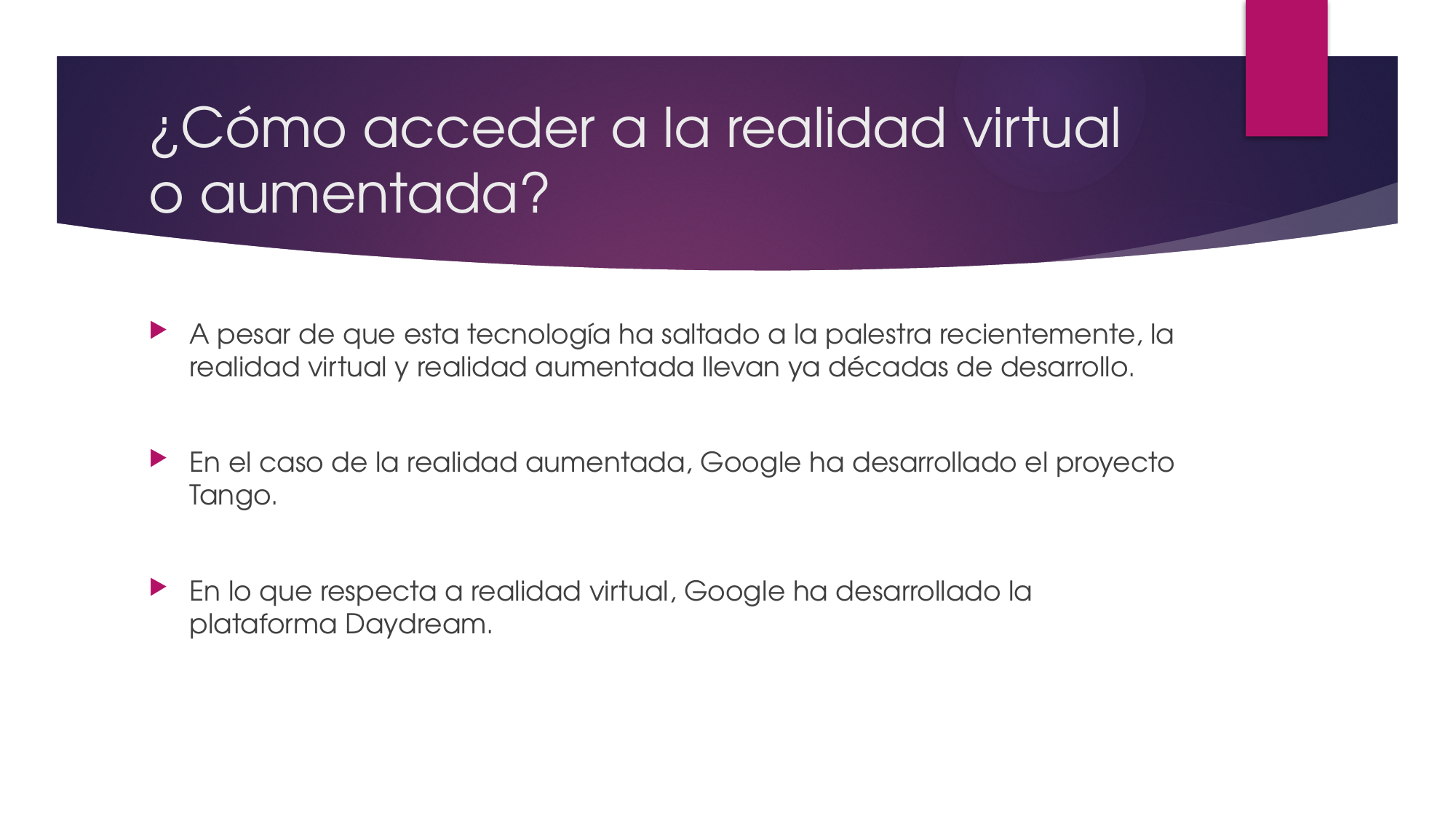

# ¿Cómo acceder a la realidad virtual o aumentada?
A pesar de que esta tecnología ha saltado a la palestra recientemente, la realidad virtual y realidad aumentada llevan ya décadas de desarrollo.

En el caso de la realidad aumentada, Google ha desarrollado el proyecto Tango.

En lo que respecta a realidad virtual, Google ha desarrollado la plataforma Daydream.